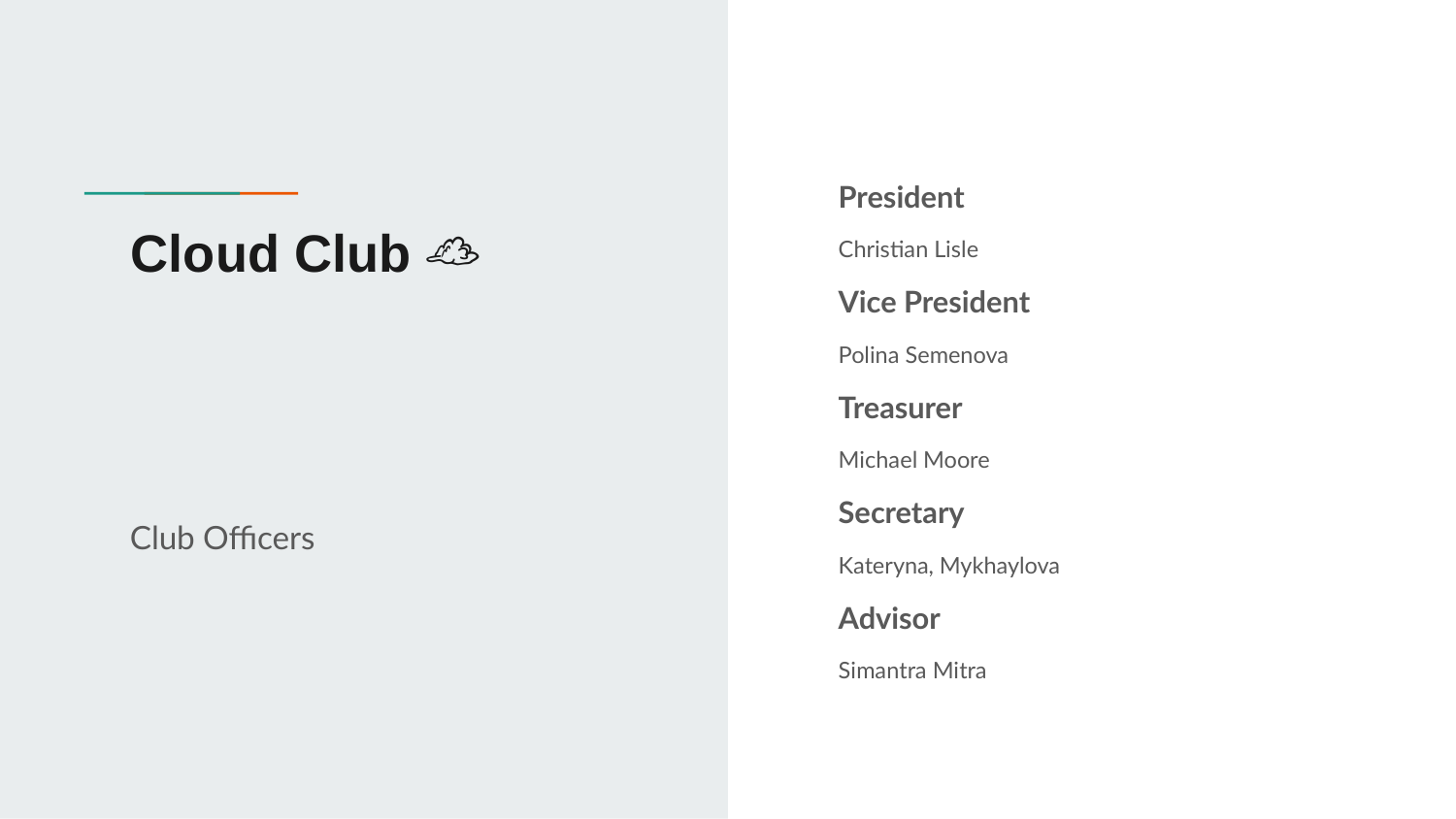

President
Christian Lisle
Vice President
Polina Semenova
Treasurer
Michael Moore
Secretary
Kateryna, Mykhaylova
Advisor
Simantra Mitra
# Cloud Club ☁️
Club Officers